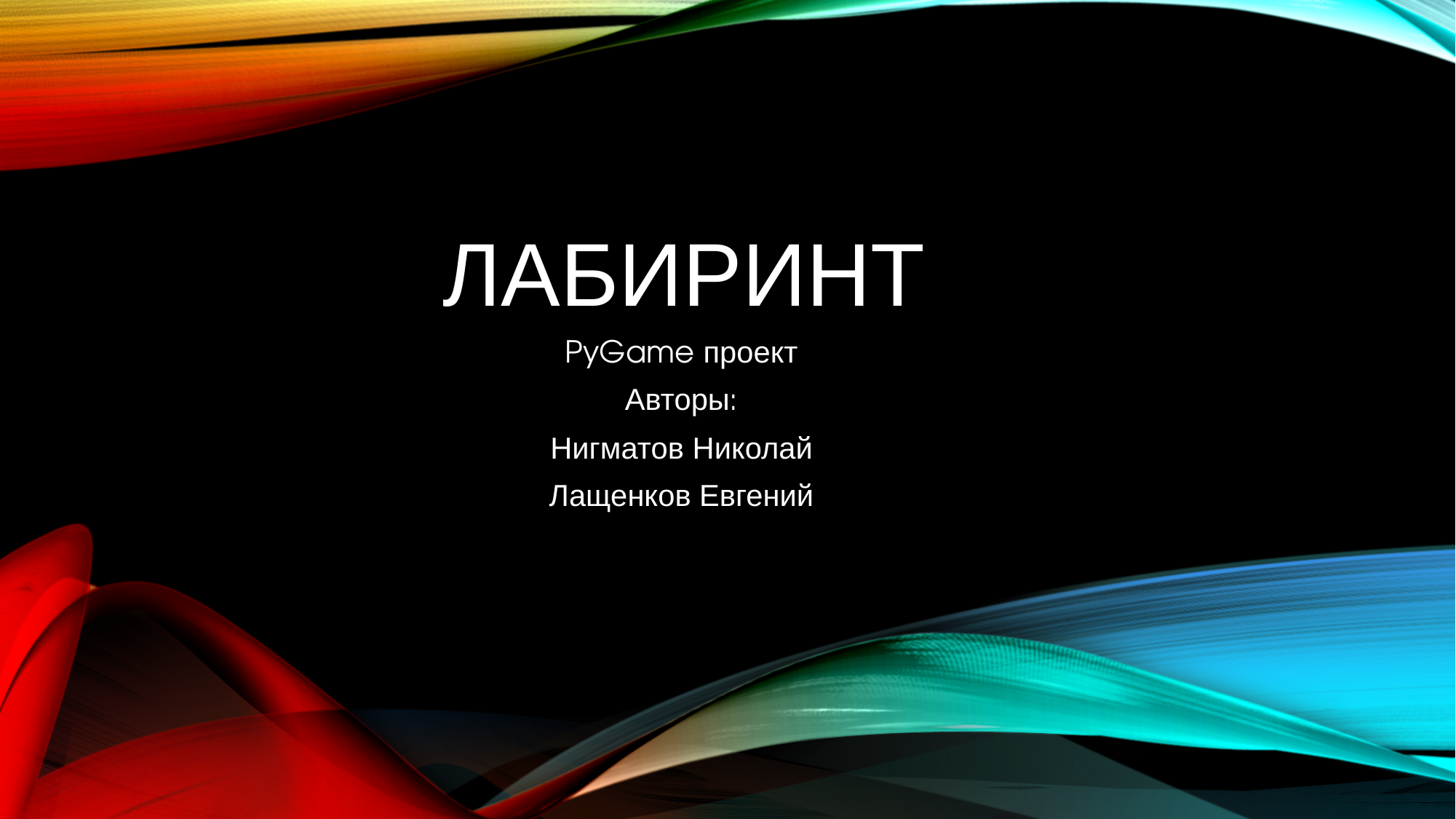

# Лабиринт
PyGame проект
Авторы:
Нигматов Николай
Лащенков Евгений